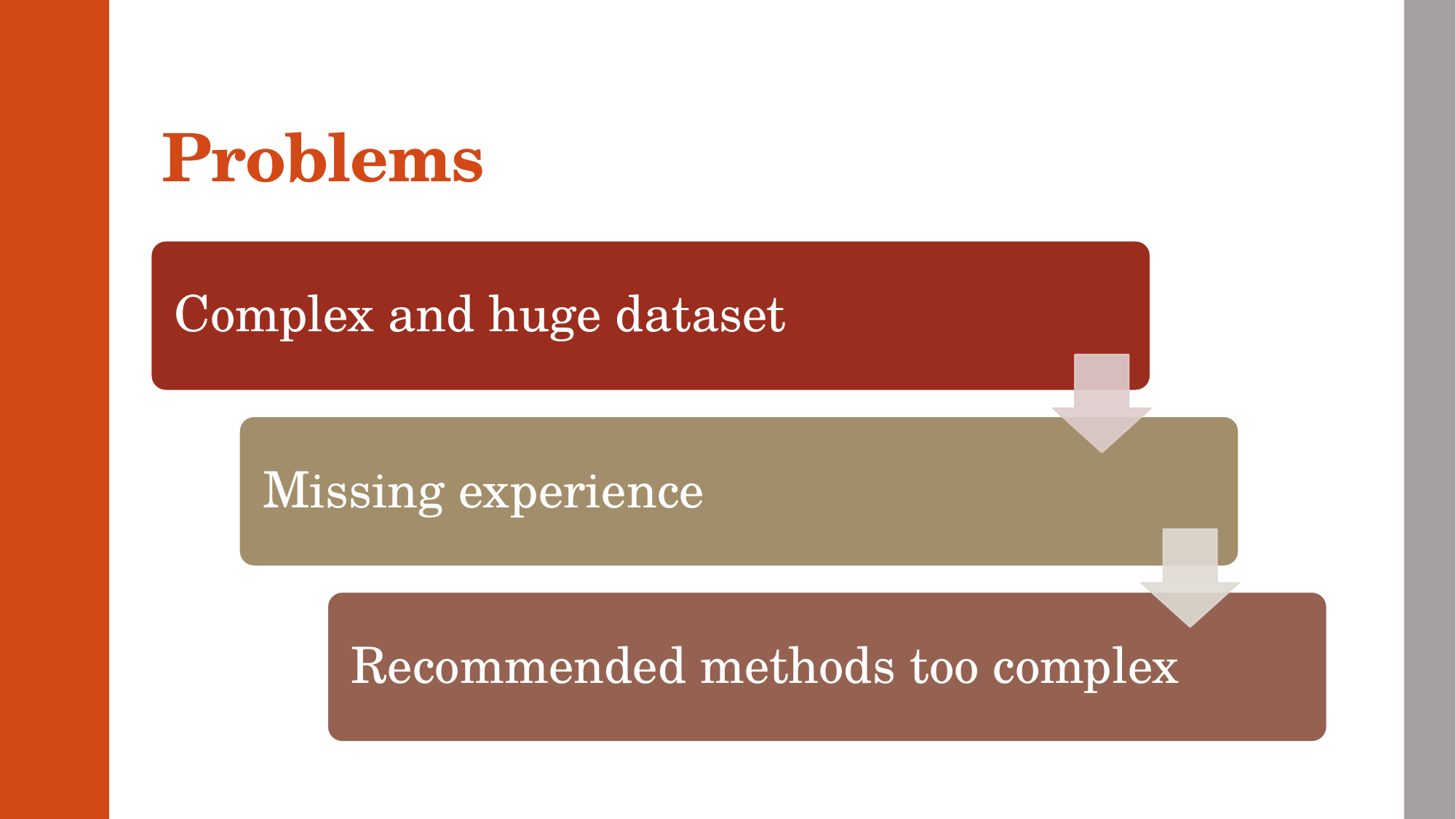

# Problems
Complex and huge dataset
Missing experience
Recommended methods too complex